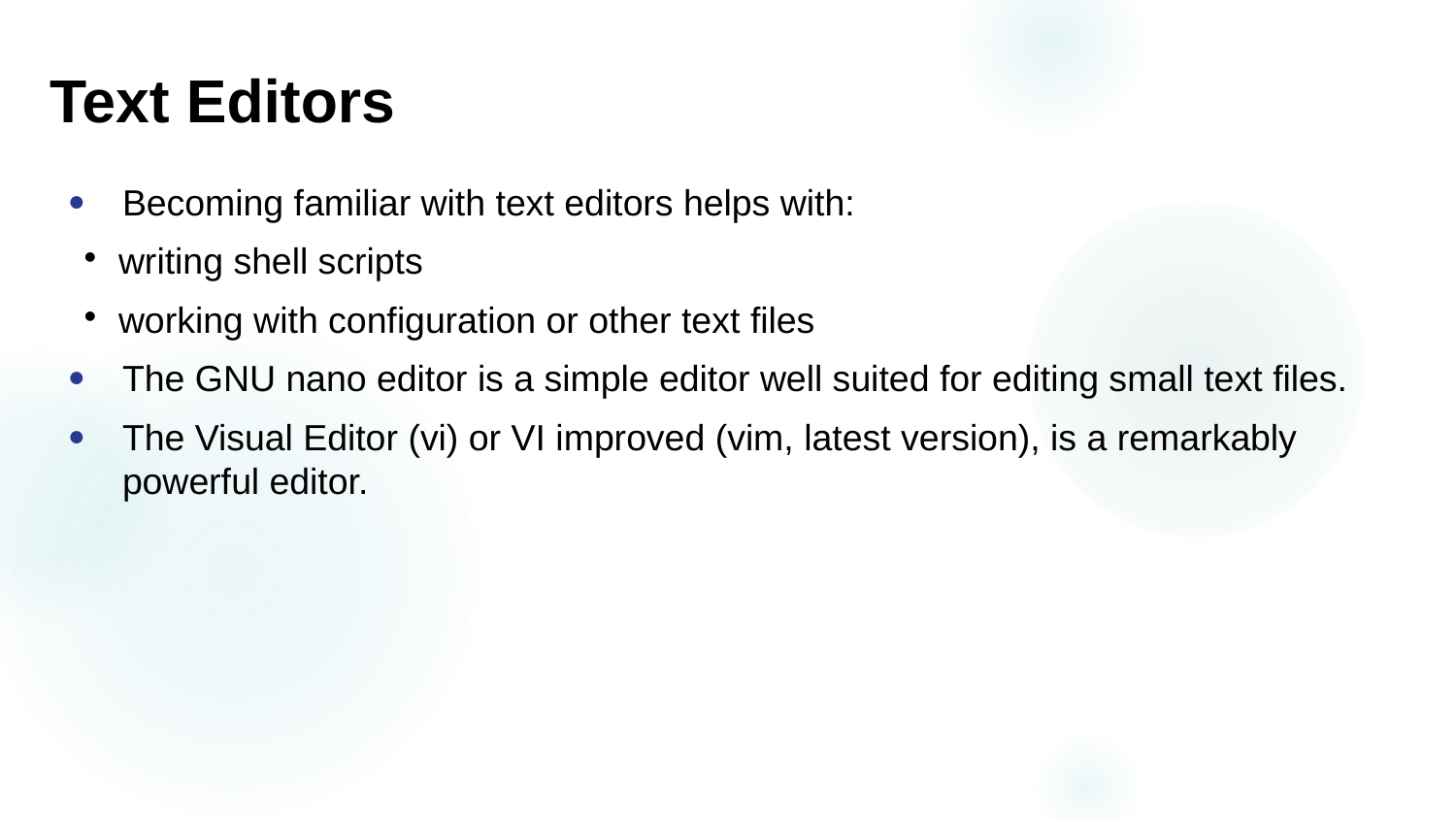

# Text Editors
Becoming familiar with text editors helps with:
writing shell scripts
working with configuration or other text files
The GNU nano editor is a simple editor well suited for editing small text files.
The Visual Editor (vi) or VI improved (vim, latest version), is a remarkably powerful editor.